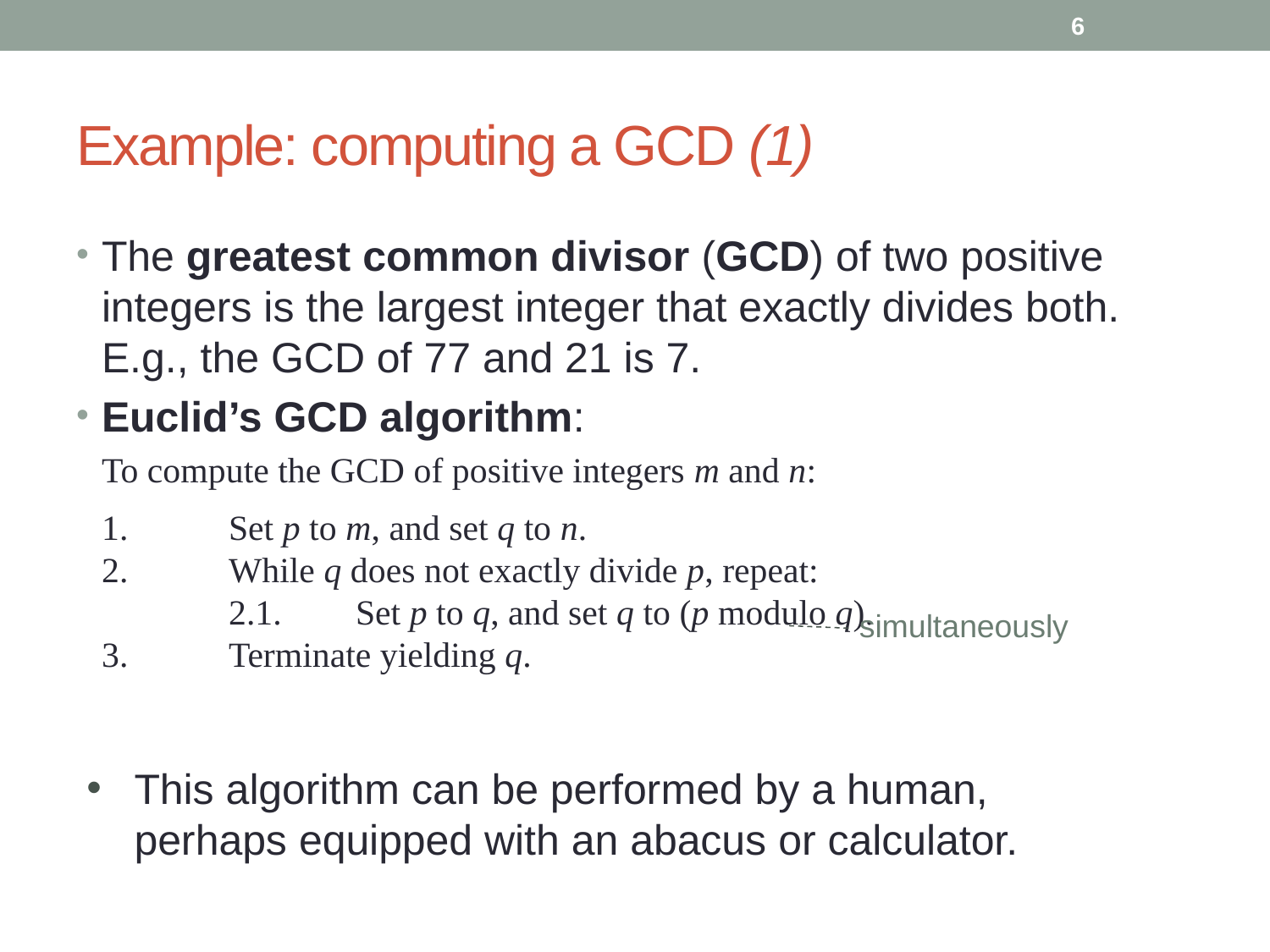

6
# Example: computing a GCD (1)
The greatest common divisor (GCD) of two positive integers is the largest integer that exactly divides both. E.g., the GCD of 77 and 21 is 7.
Euclid’s GCD algorithm:
	To compute the GCD of positive integers m and n:
	1.	Set p to m, and set q to n.
2.	While q does not exactly divide p, repeat:
	2.1.	Set p to q, and set q to (p modulo q).
3.	Terminate yielding q.

simultaneously
This algorithm can be performed by a human, perhaps equipped with an abacus or calculator.